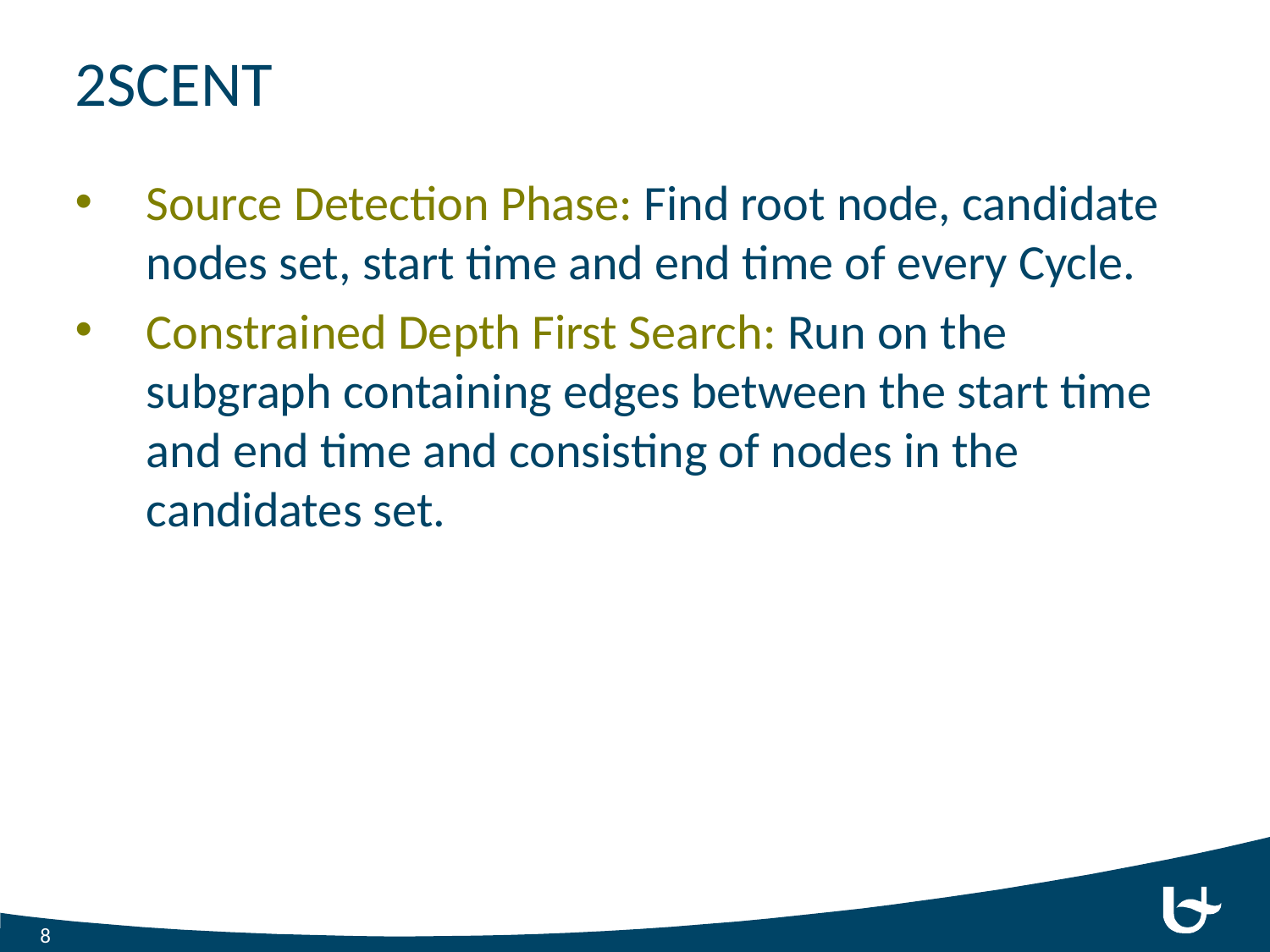

# 2SCENT
Source Detection Phase: Find root node, candidate nodes set, start time and end time of every Cycle.
Constrained Depth First Search: Run on the subgraph containing edges between the start time and end time and consisting of nodes in the candidates set.

8